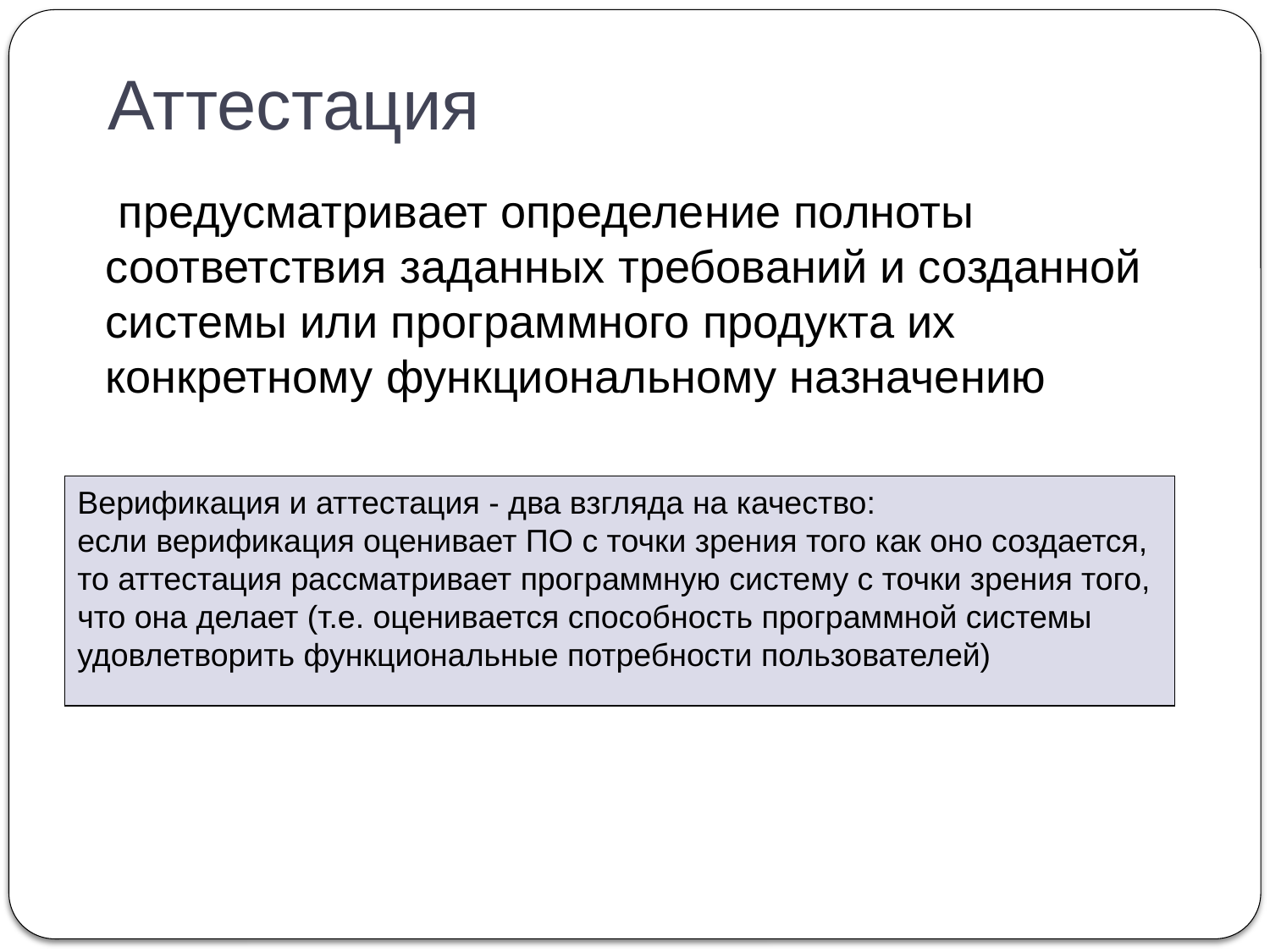

# Аттестация
    предусматривает определение полноты соответствия заданных требований и созданной системы или программного продукта их конкретному функциональному назначению
Верификация и аттестация - два взгляда на качество:
если верификация оценивает ПО с точки зрения того как оно создается,
то аттестация рассматривает программную систему с точки зрения того,
что она делает (т.е. оценивается способность программной системы
удовлетворить функциональные потребности пользователей)